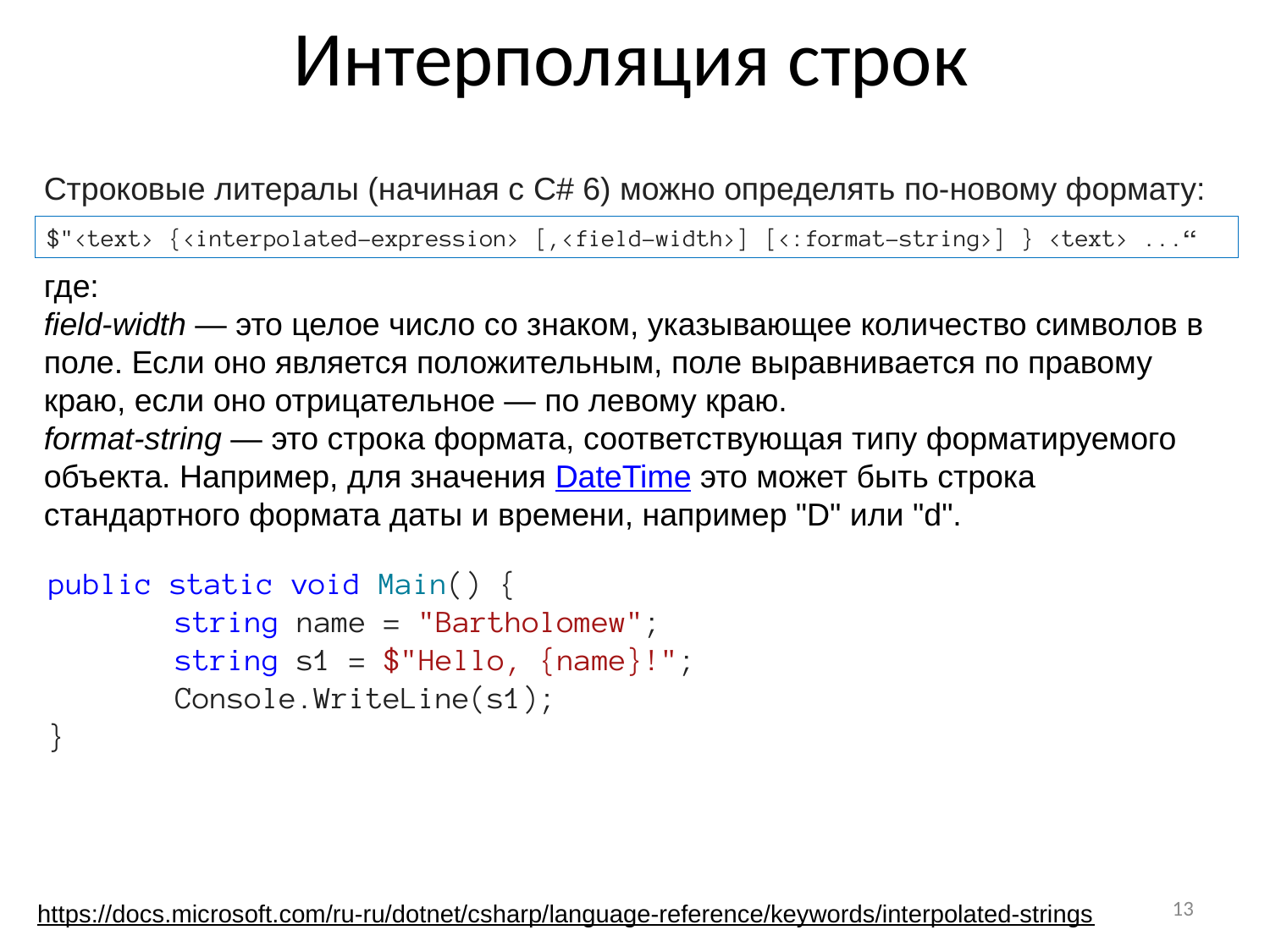

# Интерполяция строк
Строковые литералы (начиная с C# 6) можно определять по-новому формату:

где:
field-width — это целое число со знаком, указывающее количество символов в поле. Если оно является положительным, поле выравнивается по правому краю, если оно отрицательное — по левому краю.
format-string — это строка формата, соответствующая типу форматируемого объекта. Например, для значения DateTime это может быть строка стандартного формата даты и времени, например "D" или "d".

$"<text> {<interpolated-expression> [,<field-width>] [<:format-string>] } <text> ...“
public static void Main() {
	string name = "Bartholomew";
	string s1 = $"Hello, {name}!"; 	Console.WriteLine(s1);
}
13
https://docs.microsoft.com/ru-ru/dotnet/csharp/language-reference/keywords/interpolated-strings